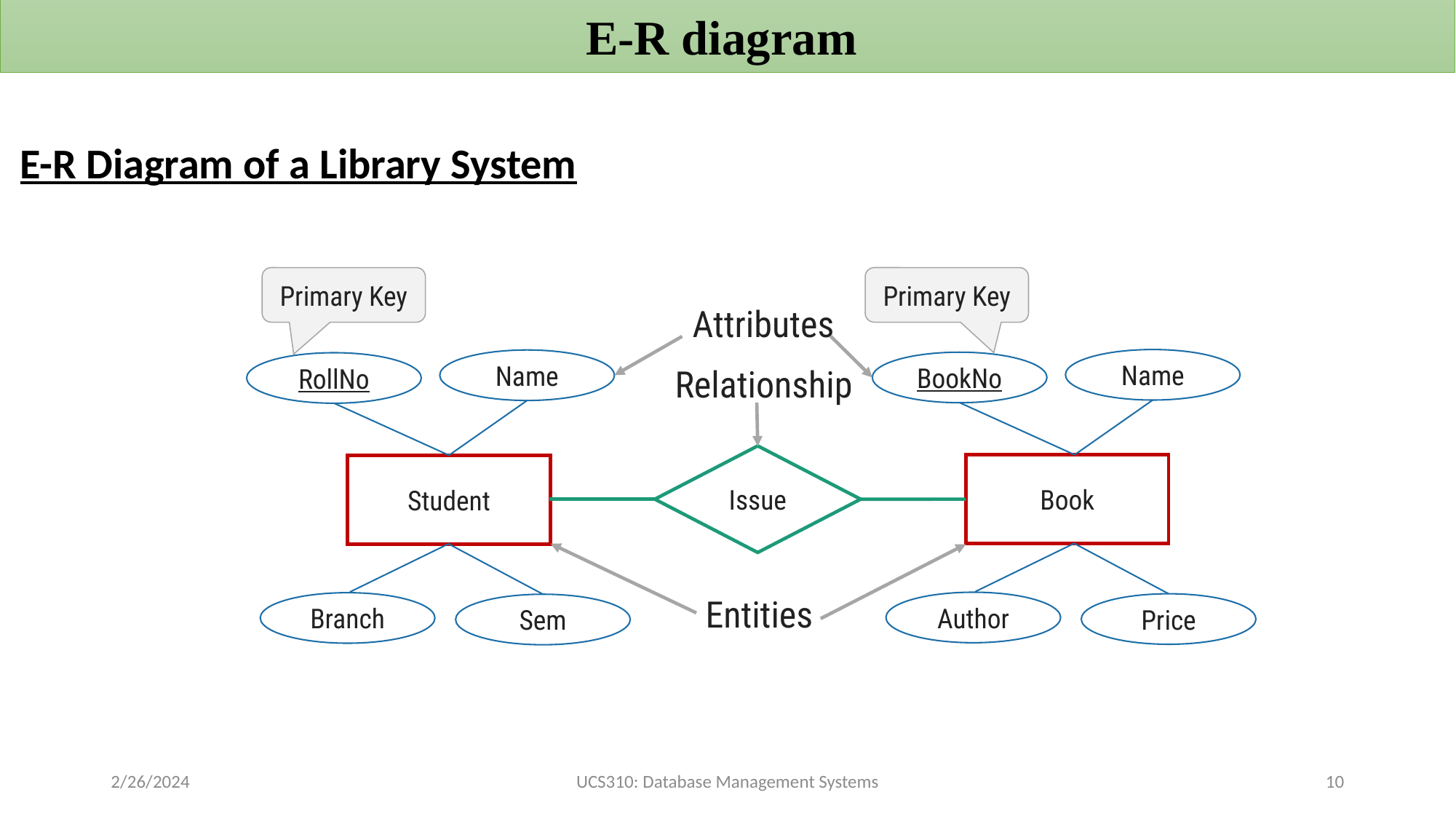

E-R diagram
E-R Diagram of a Library System

Primary Key
Primary Key
Attributes
Name
Name
BookNo
RollNo
Relationship
Issue
Book
Student
Entities
Author
Branch
Price
Sem
2/26/2024
UCS310: Database Management Systems
10